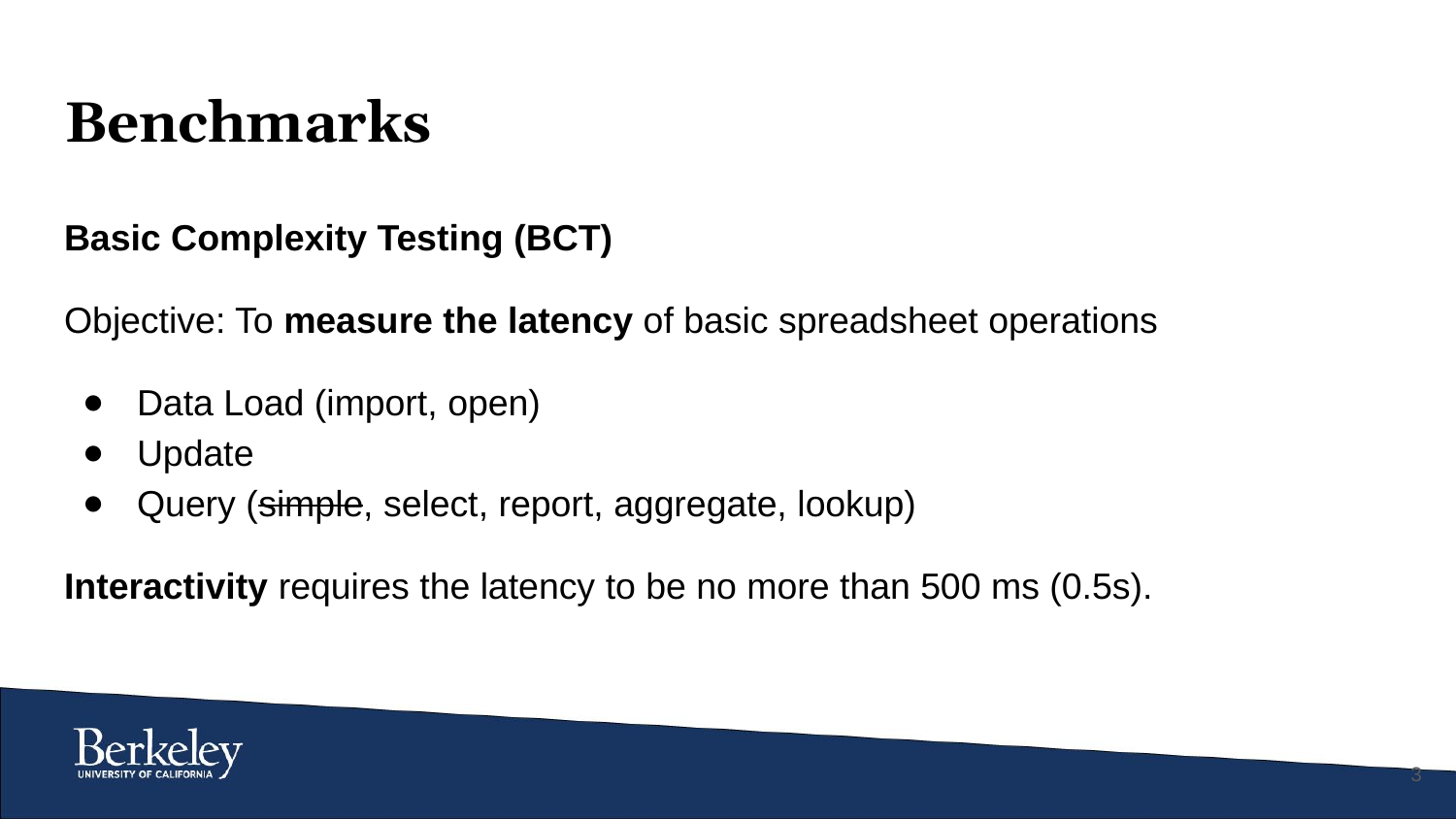

# Benchmarks
Basic Complexity Testing (BCT)
Objective: To measure the latency of basic spreadsheet operations
Data Load (import, open)
Update
Query (simple, select, report, aggregate, lookup)
Interactivity requires the latency to be no more than 500 ms (0.5s).
3